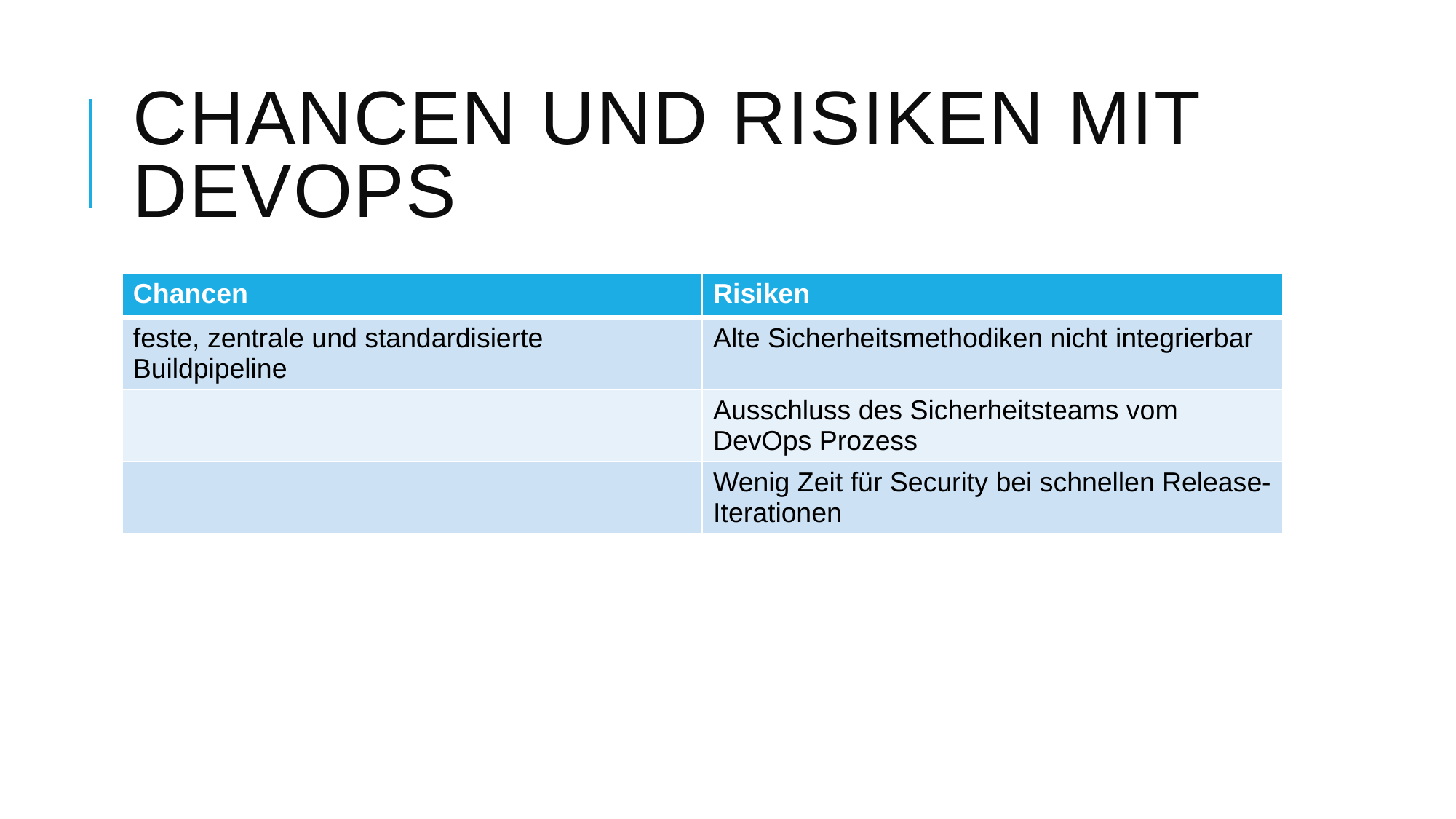

# Chancen und Risiken mit DevOps
| Chancen | Risiken |
| --- | --- |
| feste, zentrale und standardisierte Buildpipeline | Alte Sicherheitsmethodiken nicht integrierbar |
|  | Ausschluss des Sicherheitsteams vom DevOps Prozess |
|  | Wenig Zeit für Security bei schnellen Release-Iterationen |